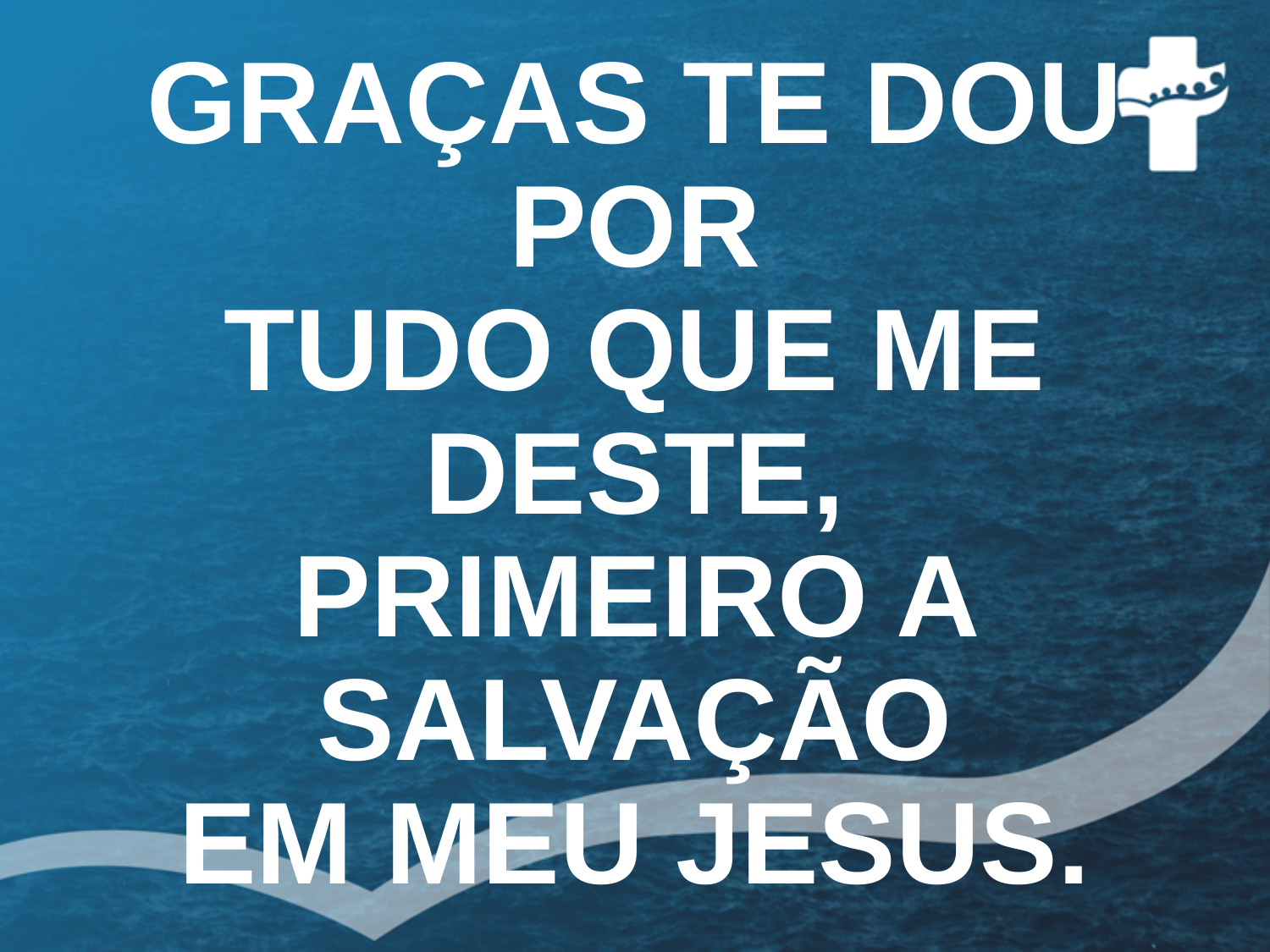

# GRAÇAS TE DOU POR TUDO QUE ME DESTE, PRIMEIRO A SALVAÇÃO EM MEU JESUS.